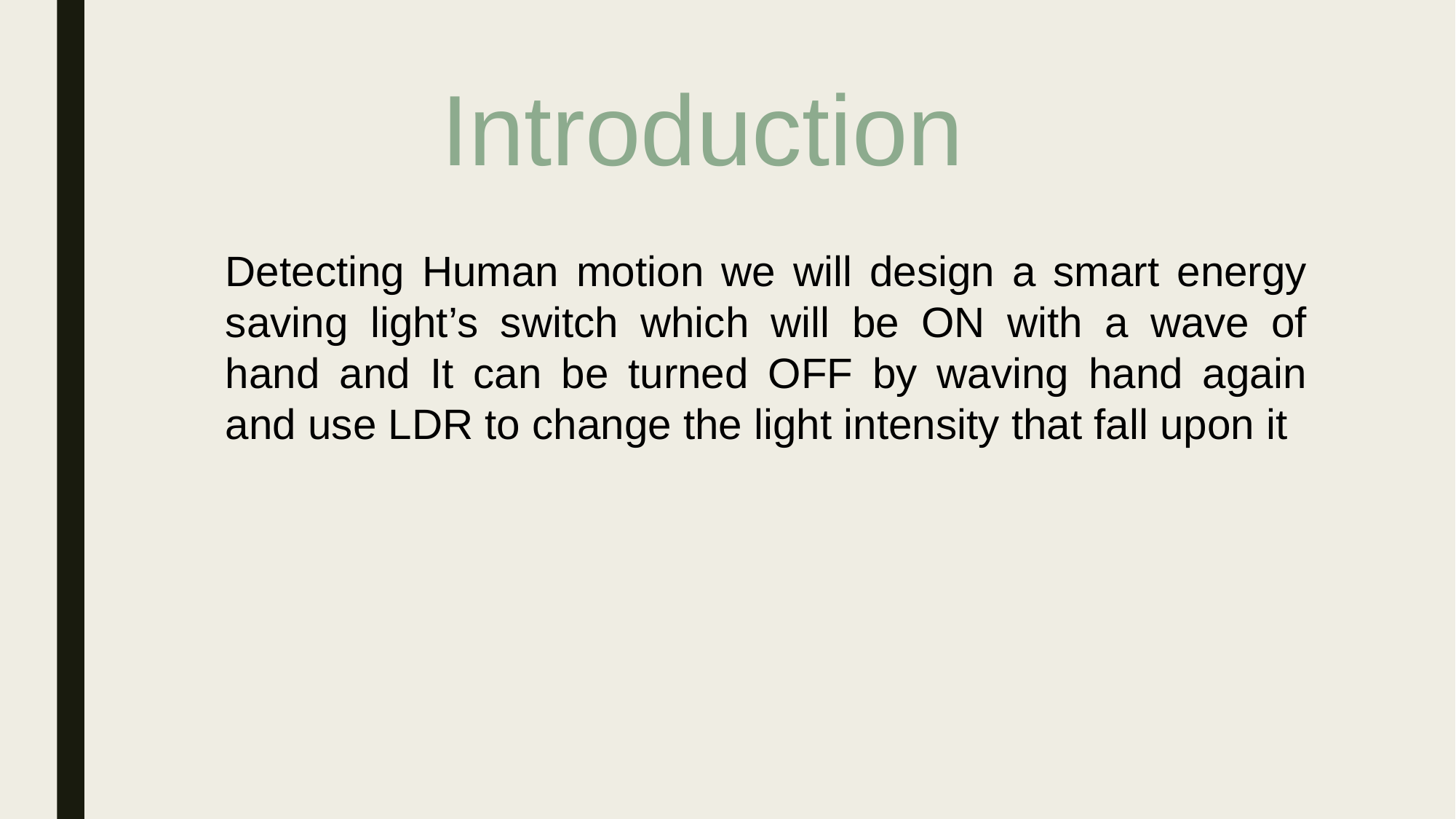

# Introduction
Detecting Human motion we will design a smart energy saving light’s switch which will be ON with a wave of hand and It can be turned OFF by waving hand again and use LDR to change the light intensity that fall upon it